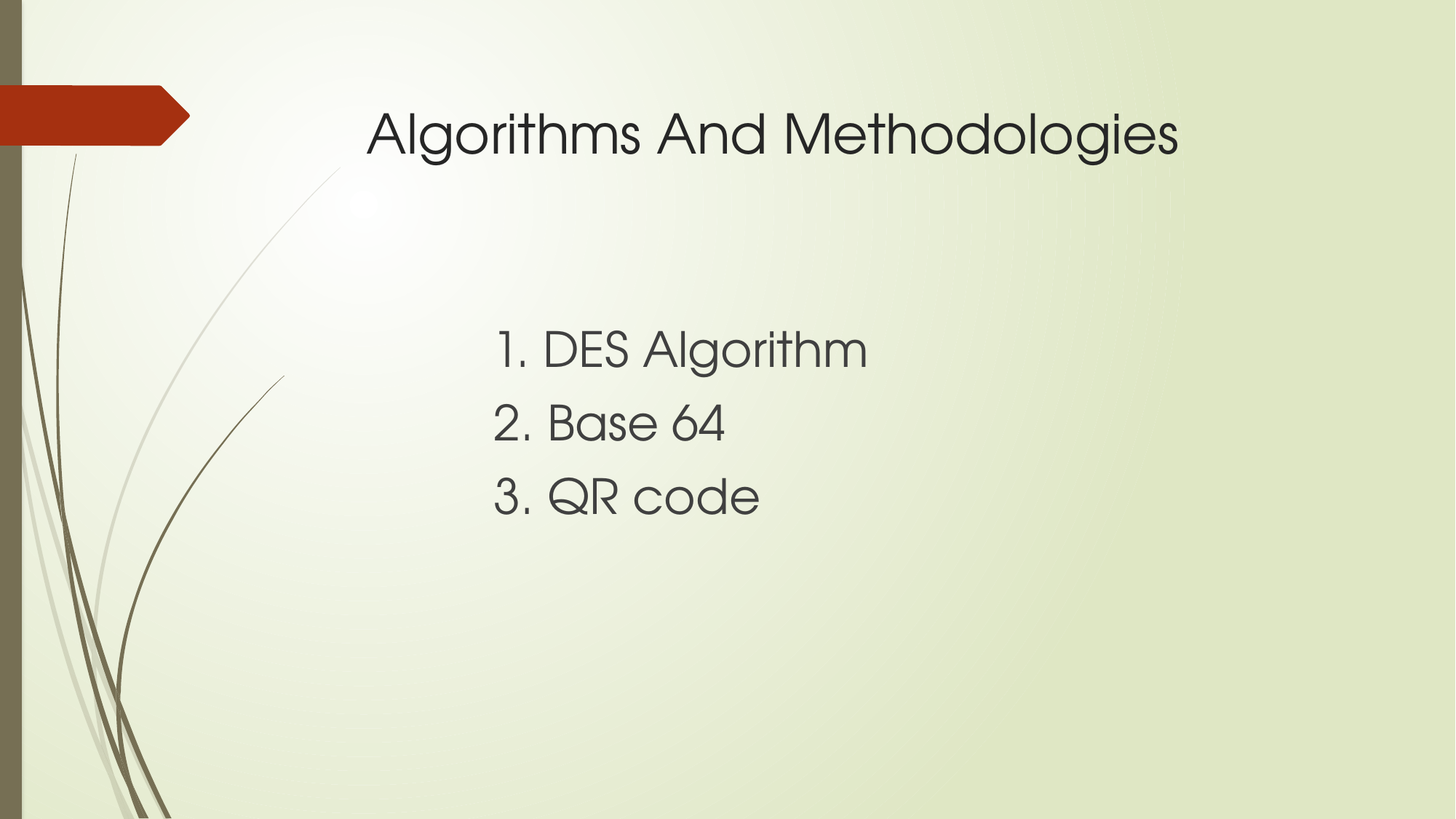

# Algorithms And Methodologies

			 1. DES Algorithm
		 	 2. Base 64
			 3. QR code